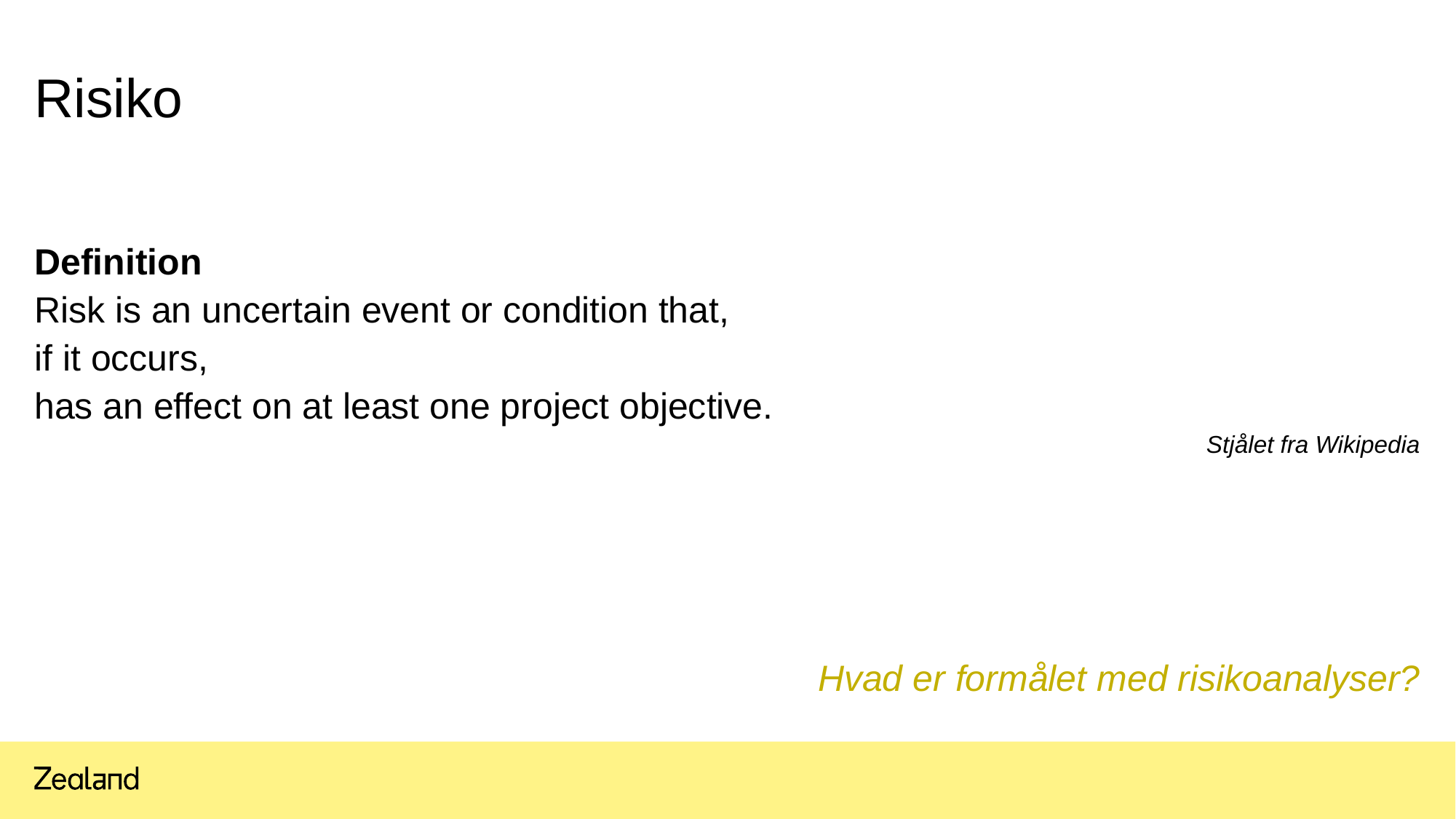

# Risiko
Definition
Risk is an uncertain event or condition that,
if it occurs,
has an effect on at least one project objective.
Stjålet fra Wikipedia

Hvad er formålet med risikoanalyser?